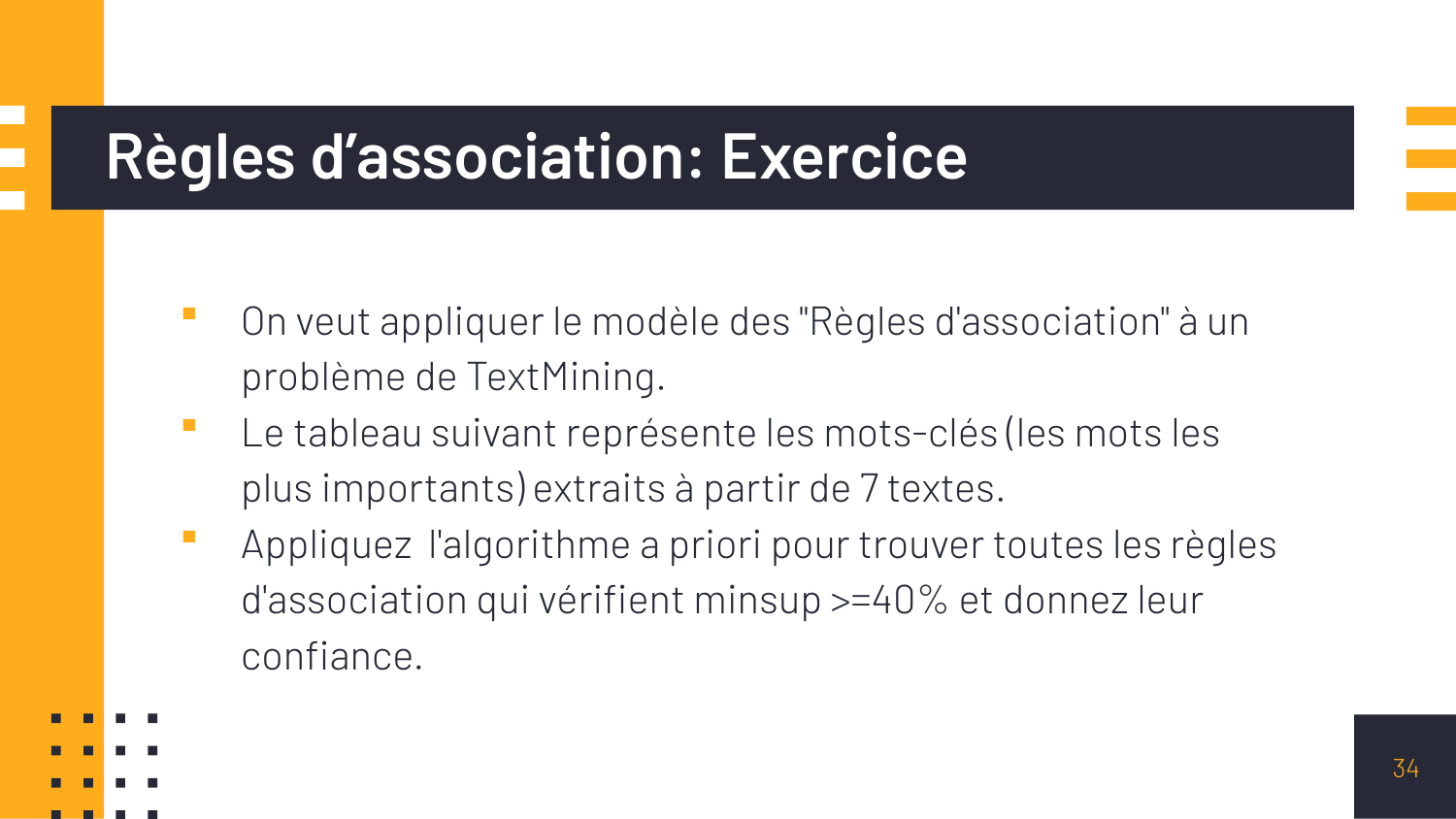

# Règles d’association: Exercice
On veut appliquer le modèle des "Règles d'association" à un problème de TextMining.
Le tableau suivant représente les mots-clés (les mots les plus importants) extraits à partir de 7 textes.
Appliquez  l'algorithme a priori pour trouver toutes les règles d'association qui vérifient minsup >=40% et donnez leur confiance.

34